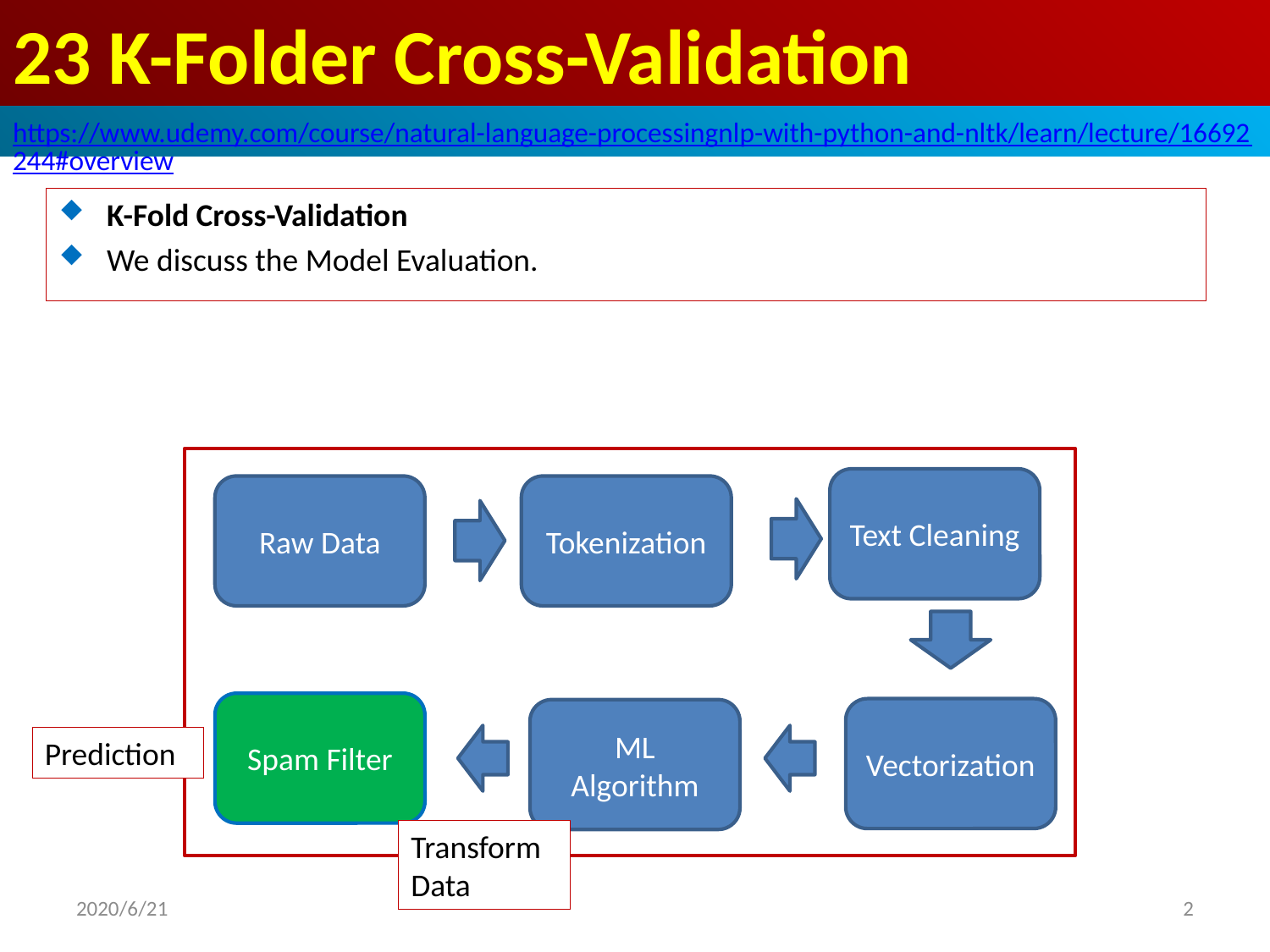

# 23 K-Folder Cross-Validation
https://www.udemy.com/course/natural-language-processingnlp-with-python-and-nltk/learn/lecture/16692244#overview
K-Fold Cross-Validation
We discuss the Model Evaluation.

Text Cleaning
Raw Data
Tokenization

Spam Filter
Vectorization
ML Algorithm

Prediction
Transform Data
2020/6/21
2